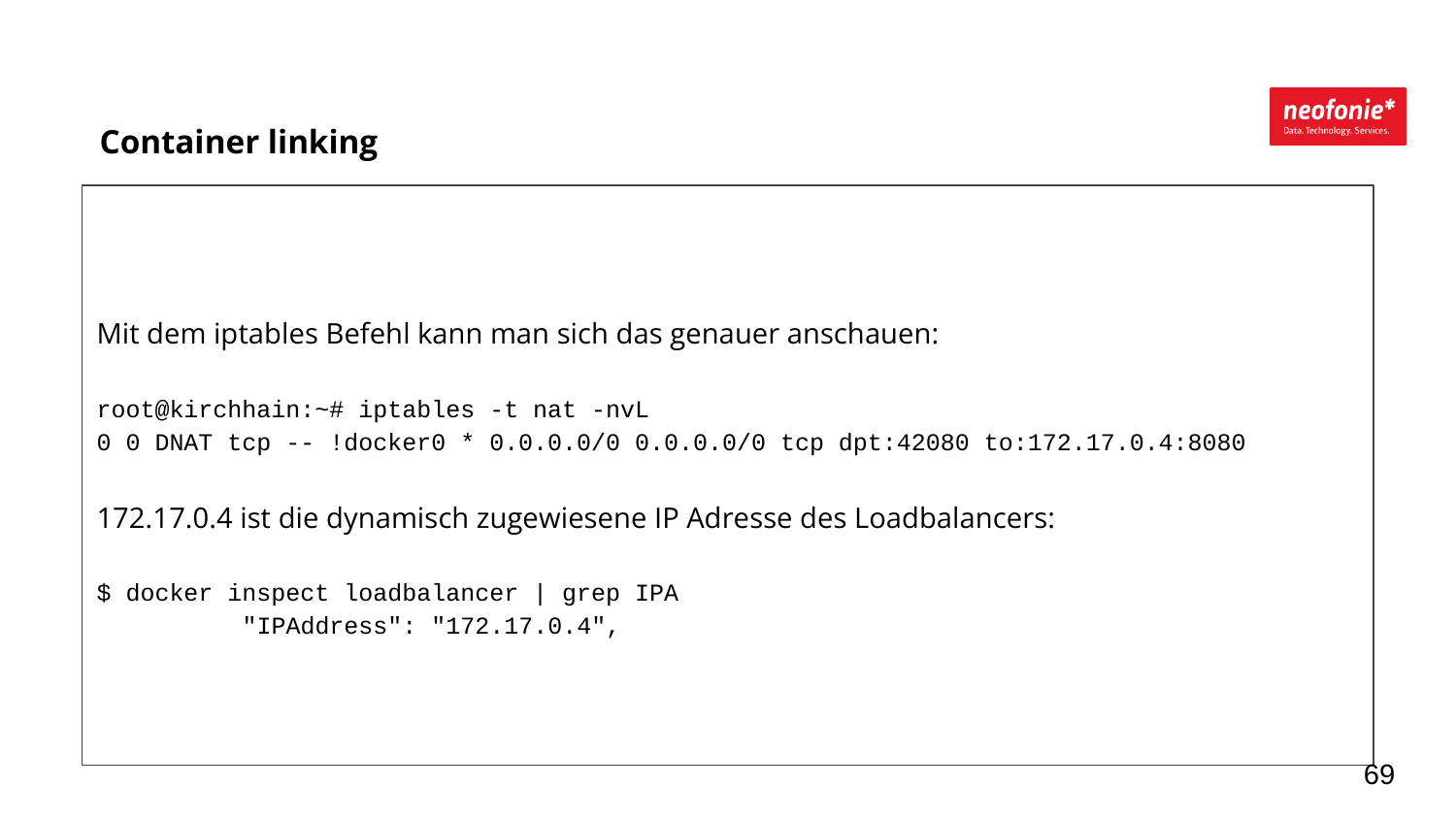

Container linking
Mit dem iptables Befehl kann man sich das genauer anschauen:

root@kirchhain:~# iptables -t nat -nvL
0 0 DNAT tcp -- !docker0 * 0.0.0.0/0 0.0.0.0/0 tcp dpt:42080 to:172.17.0.4:8080

172.17.0.4 ist die dynamisch zugewiesene IP Adresse des Loadbalancers:

$ docker inspect loadbalancer | grep IPA
        	"IPAddress": "172.17.0.4",
69